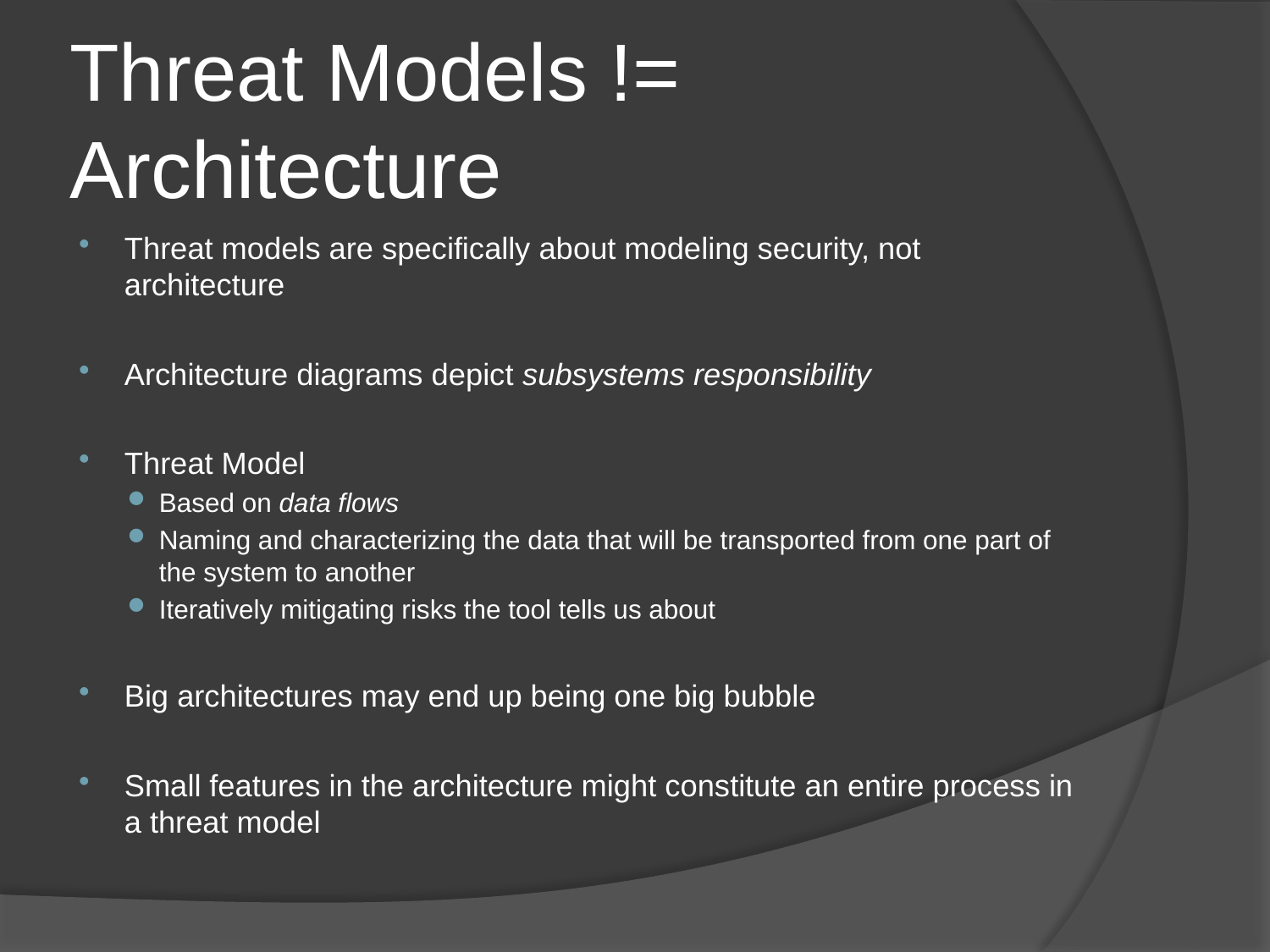

# Threat Models != Architecture
Threat models are specifically about modeling security, not architecture

Architecture diagrams depict subsystems responsibility

Threat Model
Based on data flows
Naming and characterizing the data that will be transported from one part of the system to another
Iteratively mitigating risks the tool tells us about

Big architectures may end up being one big bubble

Small features in the architecture might constitute an entire process in a threat model